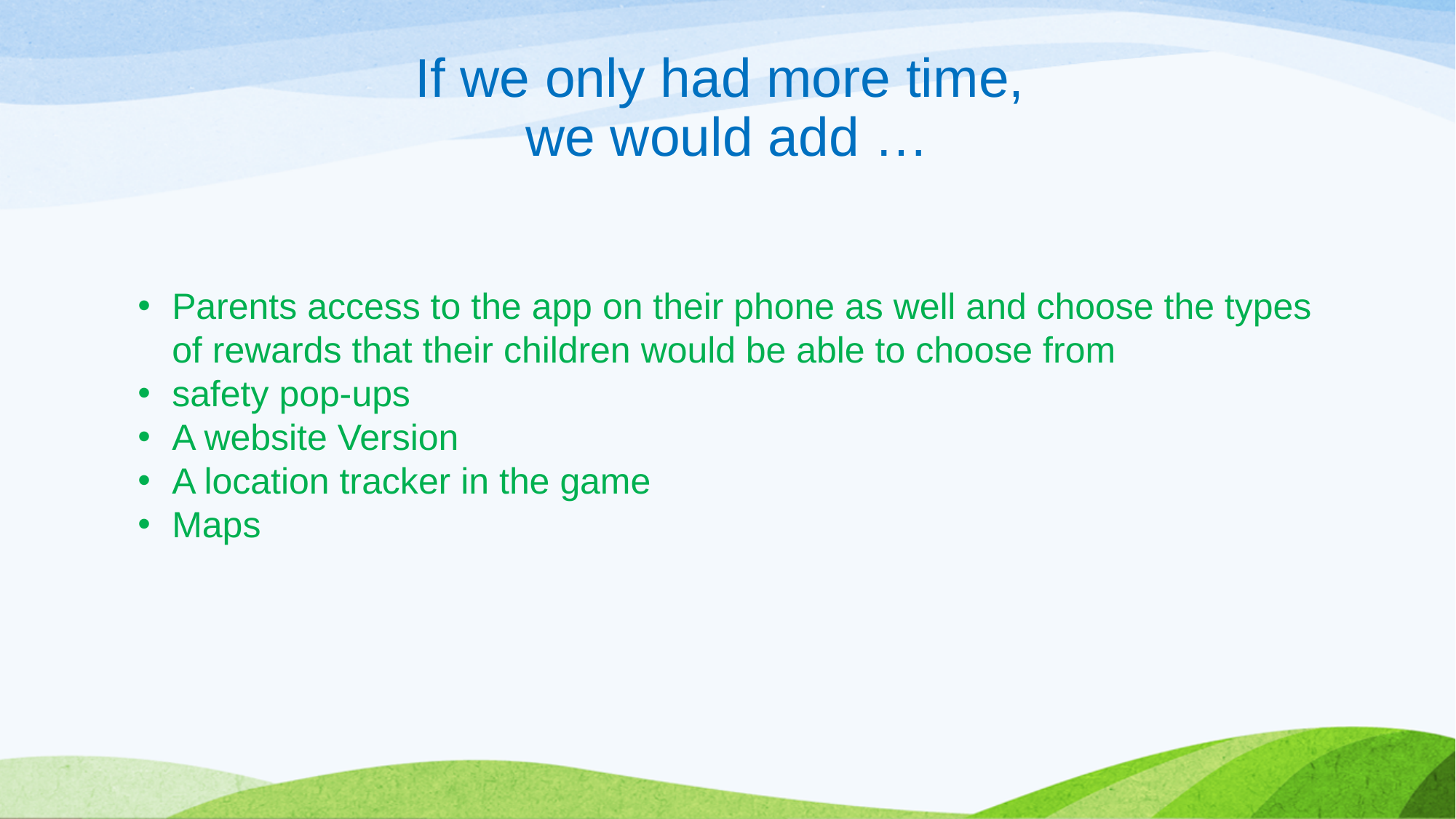

# If we only had more time, we would add …
Parents access to the app on their phone as well and choose the types of rewards that their children would be able to choose from
safety pop-ups
A website Version
A location tracker in the game
Maps